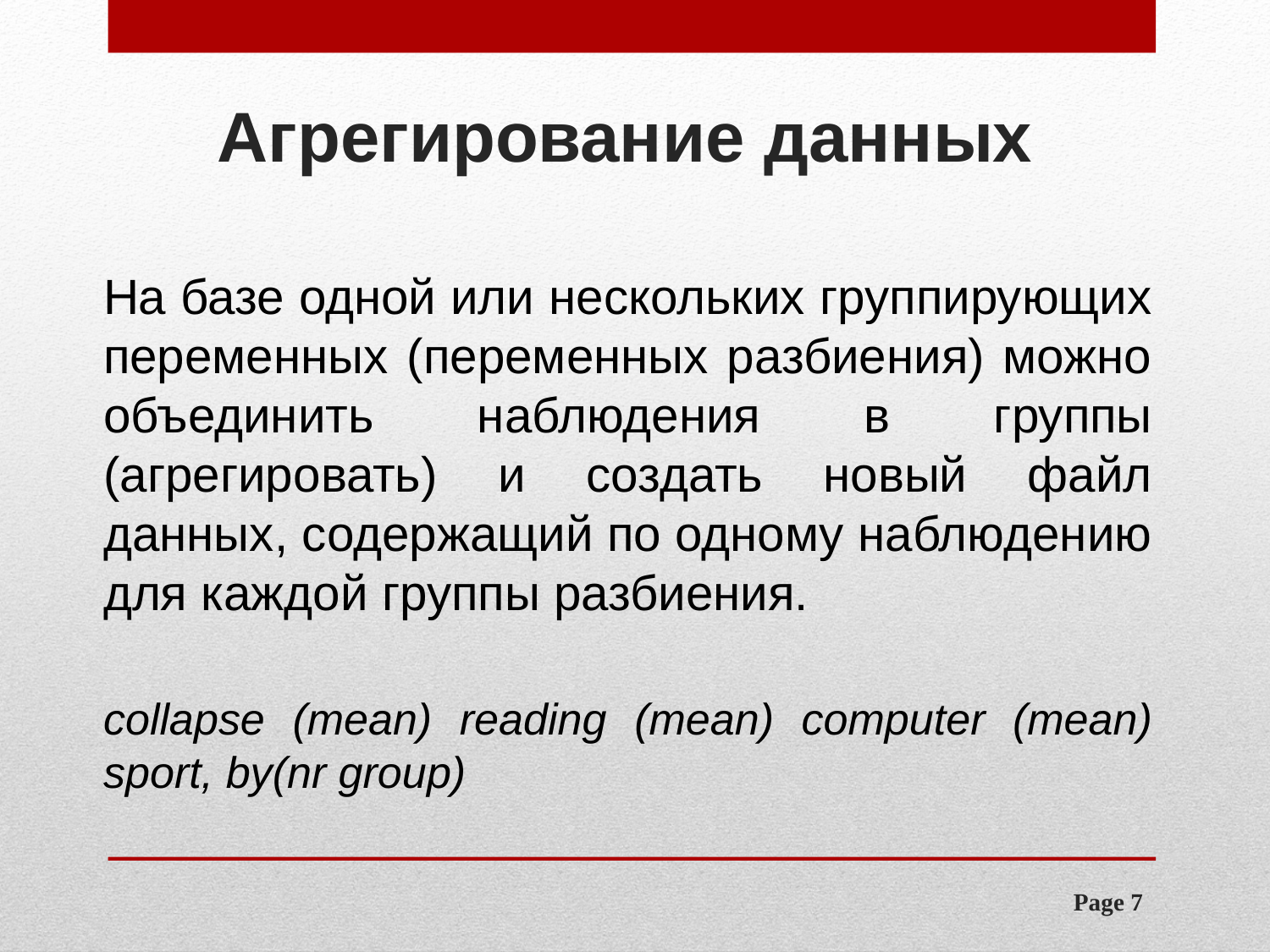

# Агрегирование данных
	На базе одной или нескольких группирующих переменных (переменных разбиения) можно объединить наблюдения в группы (агрегировать) и создать новый файл данных, содержащий по одному наблюдению для каждой группы разбиения.

	collapse (mean) reading (mean) computer (mean) sport, by(nr group)
Page 7